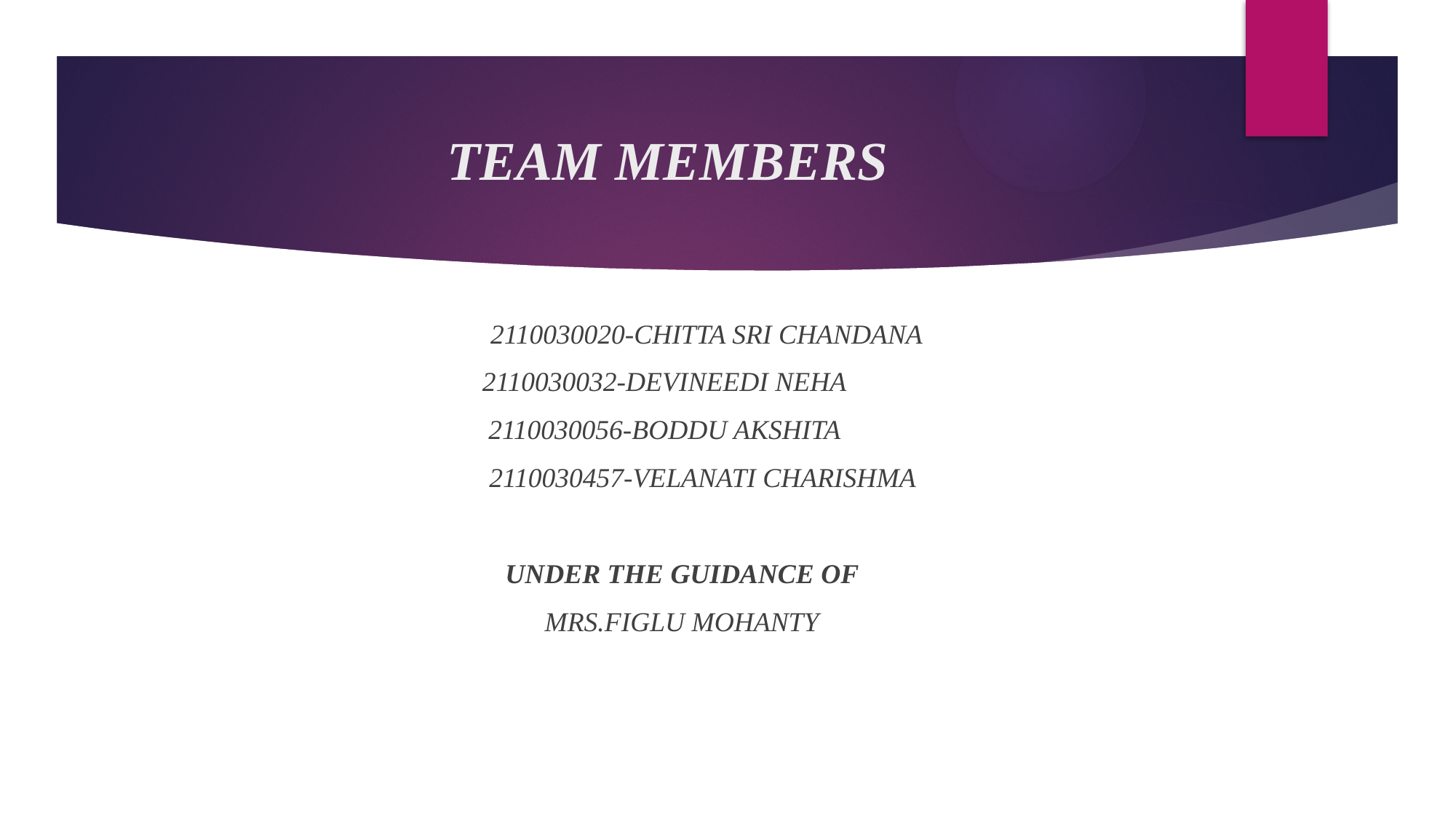

# TEAM MEMBERS
           2110030020-CHITTA SRI CHANDANA
2110030032-DEVINEEDI NEHA
2110030056-BODDU AKSHITA
           2110030457-VELANATI CHARISHMA

      UNDER THE GUIDANCE OF
     MRS.FIGLU MOHANTY